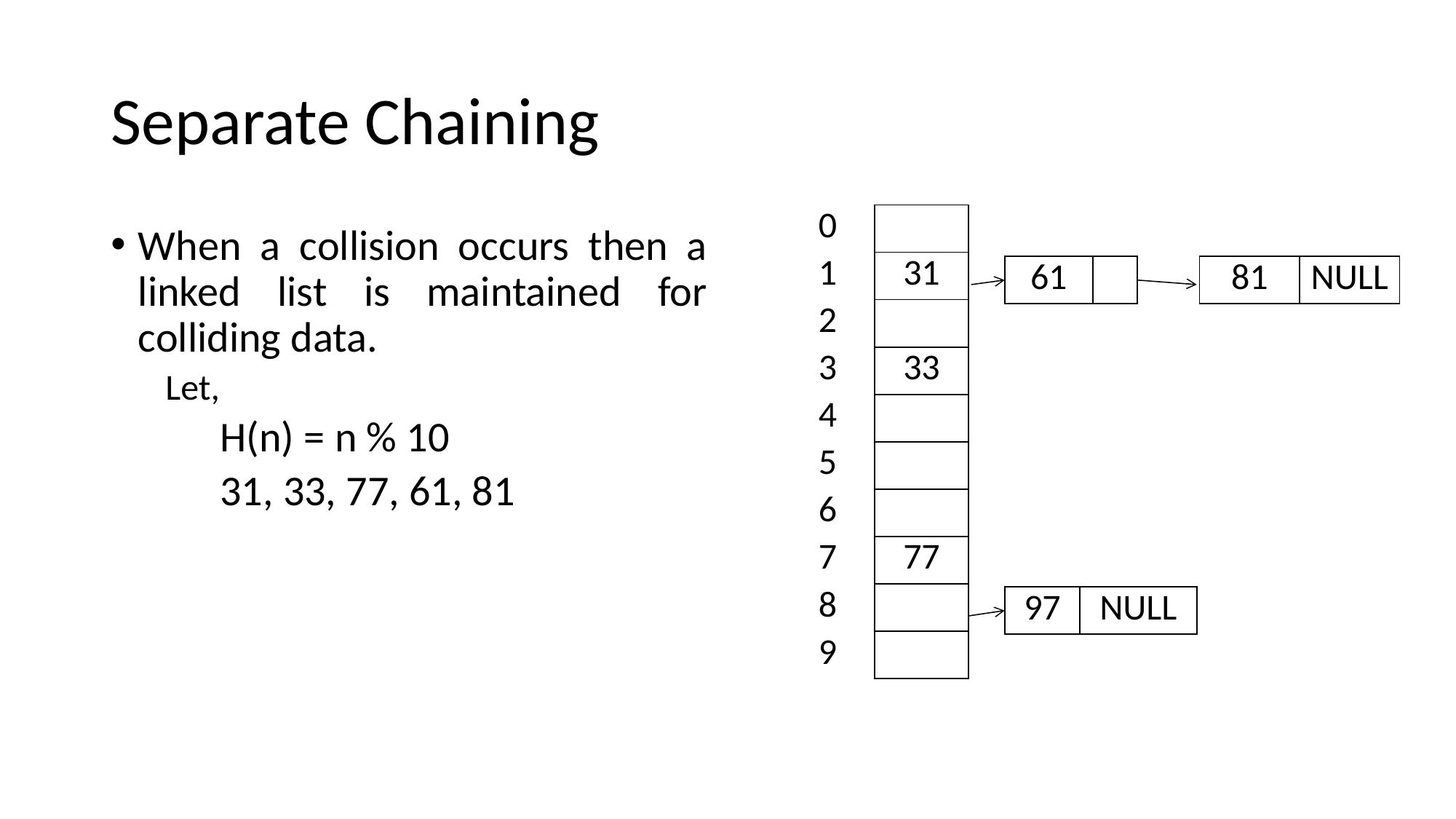

# Separate Chaining
| 0 |  |
| --- | --- |
| 1 | 31 |
| 2 |  |
| 3 | 33 |
| 4 |  |
| 5 |  |
| 6 |  |
| 7 | 77 |
| 8 |  |
| 9 |  |
When a collision occurs then a linked list is maintained for colliding data.
Let,
H(n) = n % 10
31, 33, 77, 61, 81
| 61 |  |
| --- | --- |
| 81 | NULL |
| --- | --- |
| 97 | NULL |
| --- | --- |